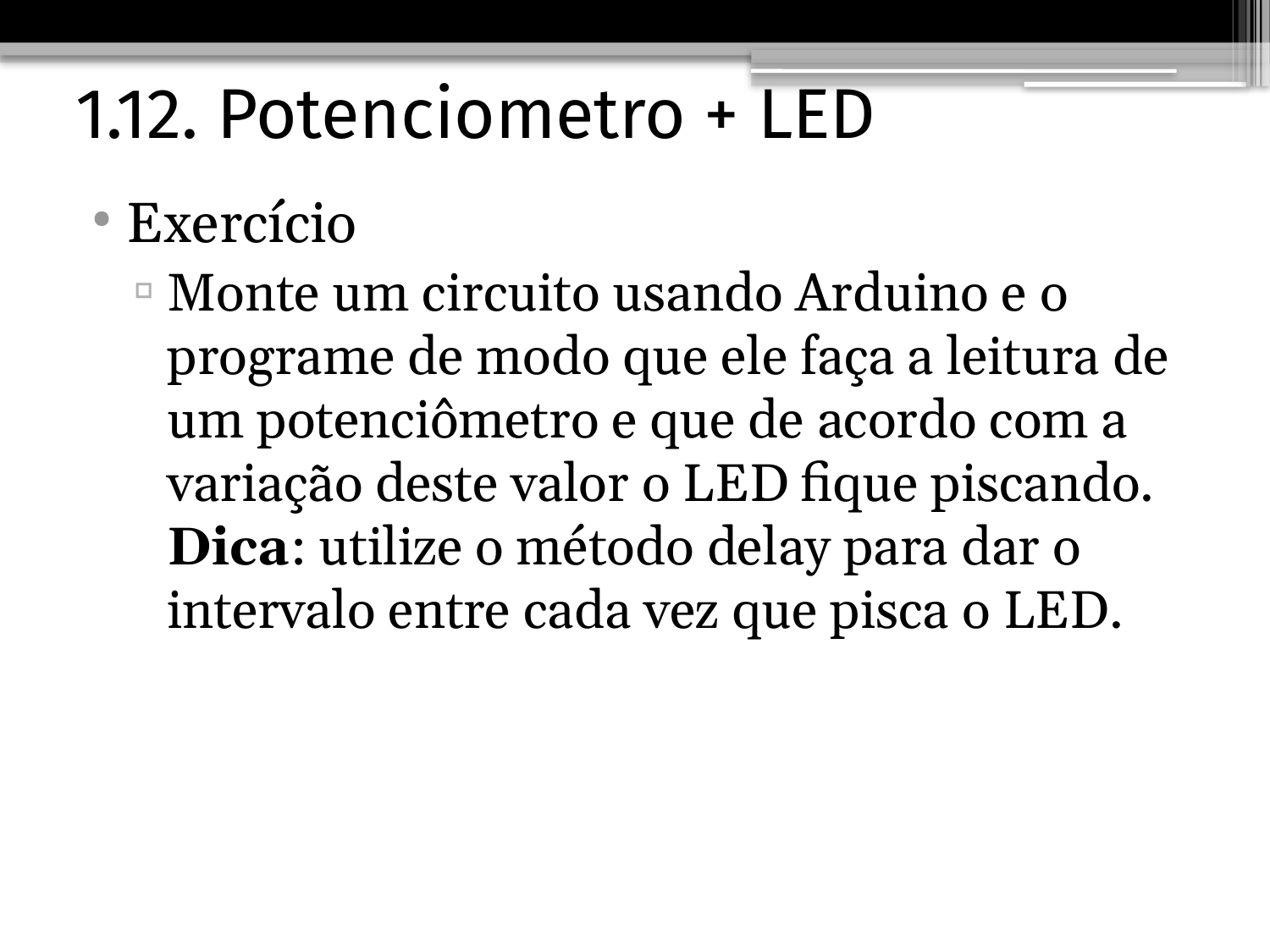

# 1.12. Potenciometro + LED
Exercício
Monte um circuito usando Arduino e o programe de modo que ele faça a leitura de um potenciômetro e que de acordo com a variação deste valor o LED fique piscando. Dica: utilize o método delay para dar o intervalo entre cada vez que pisca o LED.